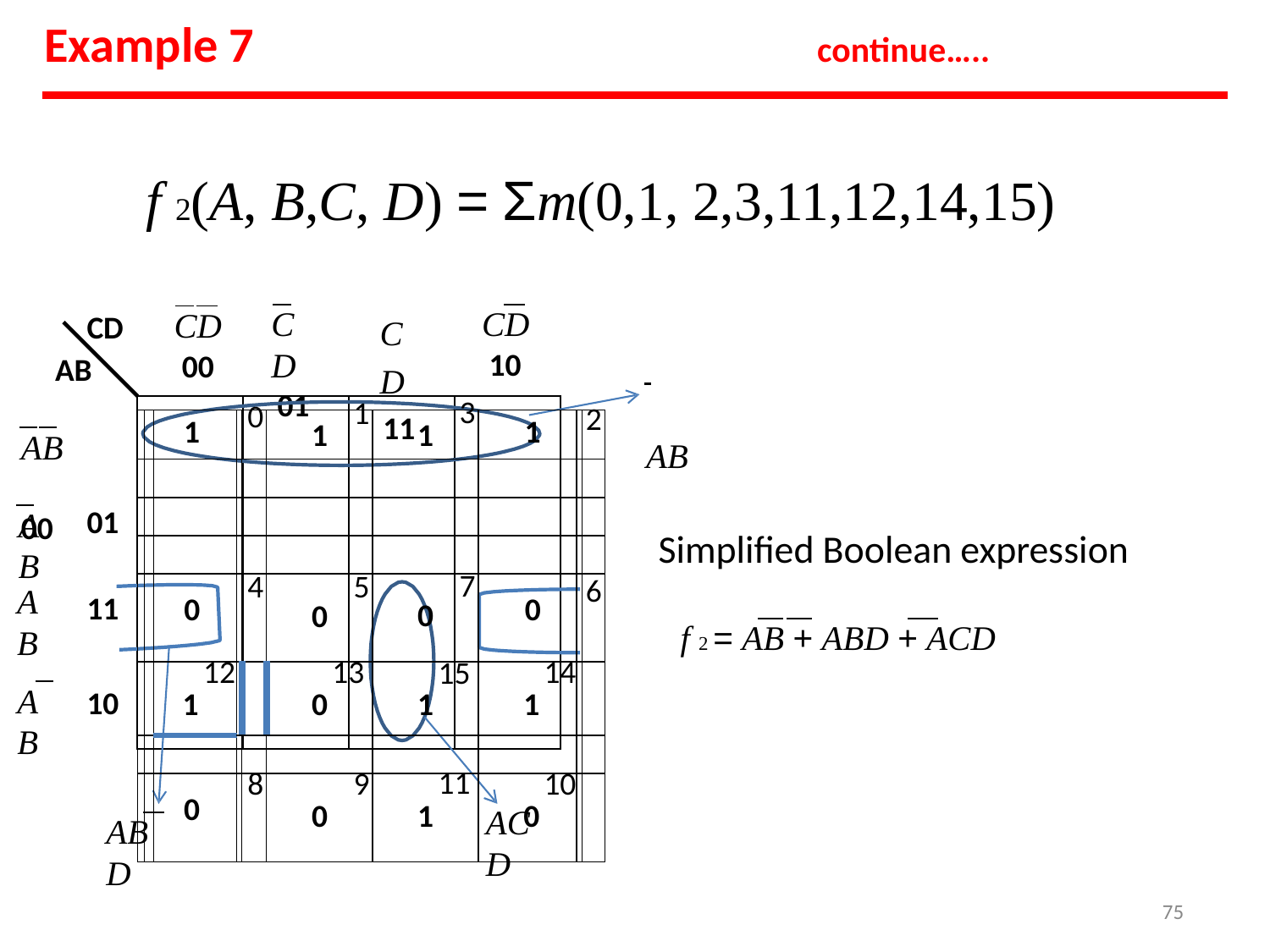

# Example 7
continue…..

f 2(A, B,C, D) = Σm(0,1, 2,3,11,12,14,15)
CD
01
CD
10
CD
AB
CD
00
CD
11

AB

|  |  | 1 |  | 0 | 1 1 | 3 1 | 1 |  | 2 |
| --- | --- | --- | --- | --- | --- | --- | --- | --- | --- |
|  |  |  |  |  |  |  |  |  |  |
|  |  |  |  |  |  |  |  |  |  |
|  |  |  |  |  |  |  |  |  |  |
|  |  | 0 |  | 4 | 5 0 | 7 0 | 0 |  | 6 |
|  |  | 12 1 |  |  | 13 0 | 15 1 | 14 1 |  |  |
|  |  |  |  |  |  |  |  |  |  |
|  |  | 0 |  | 8 | 9 0 | 11 1 | 10 0 |  |  |
AB	00

01
AB

Simplified Boolean expression
AB

11
f 2 = AB + ABD + ACD

AB
10

ACD
ABD

75